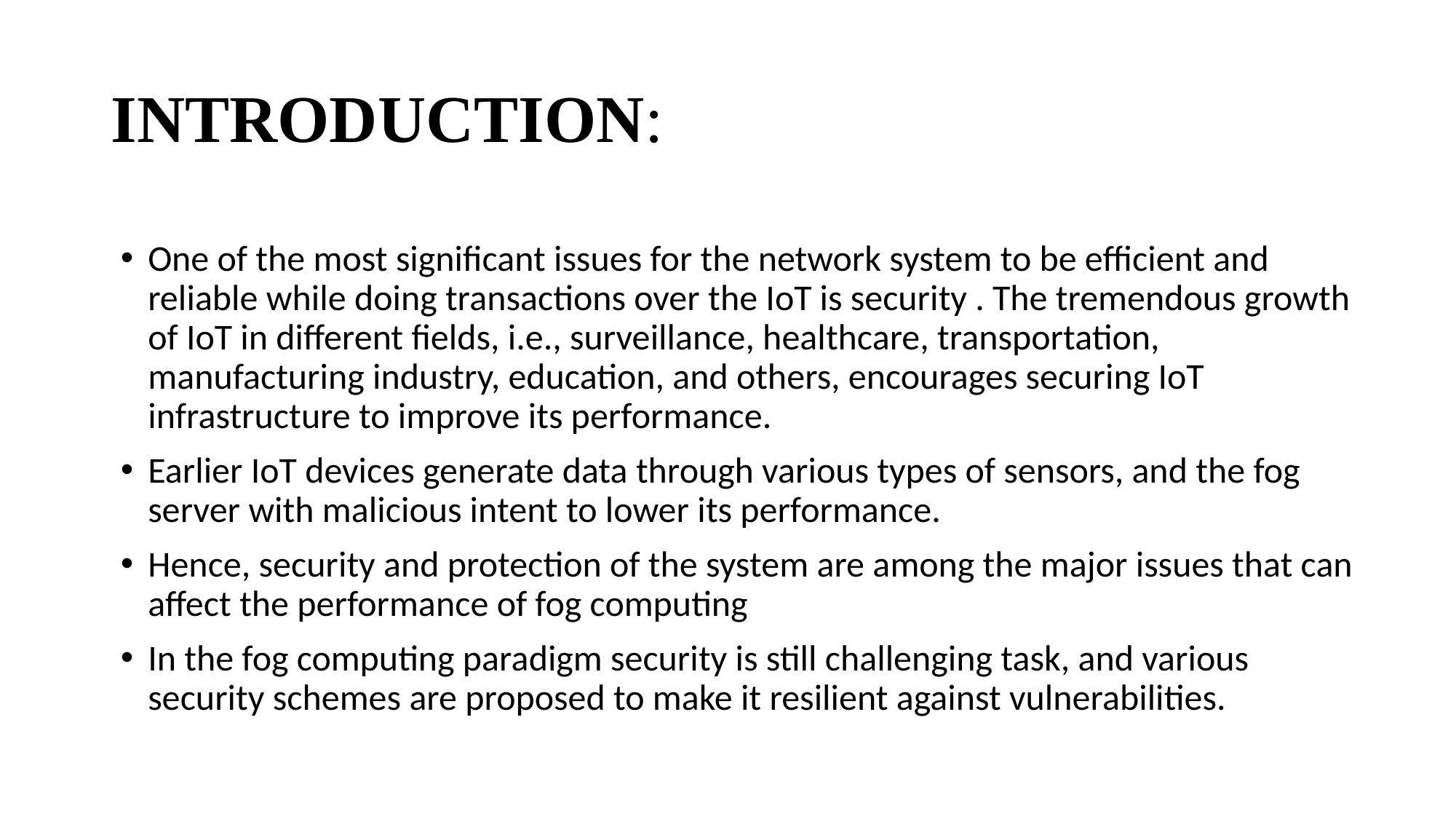

# INTRODUCTION:
One of the most significant issues for the network system to be efficient and reliable while doing transactions over the IoT is security . The tremendous growth of IoT in different fields, i.e., surveillance, healthcare, transportation, manufacturing industry, education, and others, encourages securing IoT infrastructure to improve its performance.
Earlier IoT devices generate data through various types of sensors, and the fog server with malicious intent to lower its performance.
Hence, security and protection of the system are among the major issues that can affect the performance of fog computing
In the fog computing paradigm security is still challenging task, and various security schemes are proposed to make it resilient against vulnerabilities.